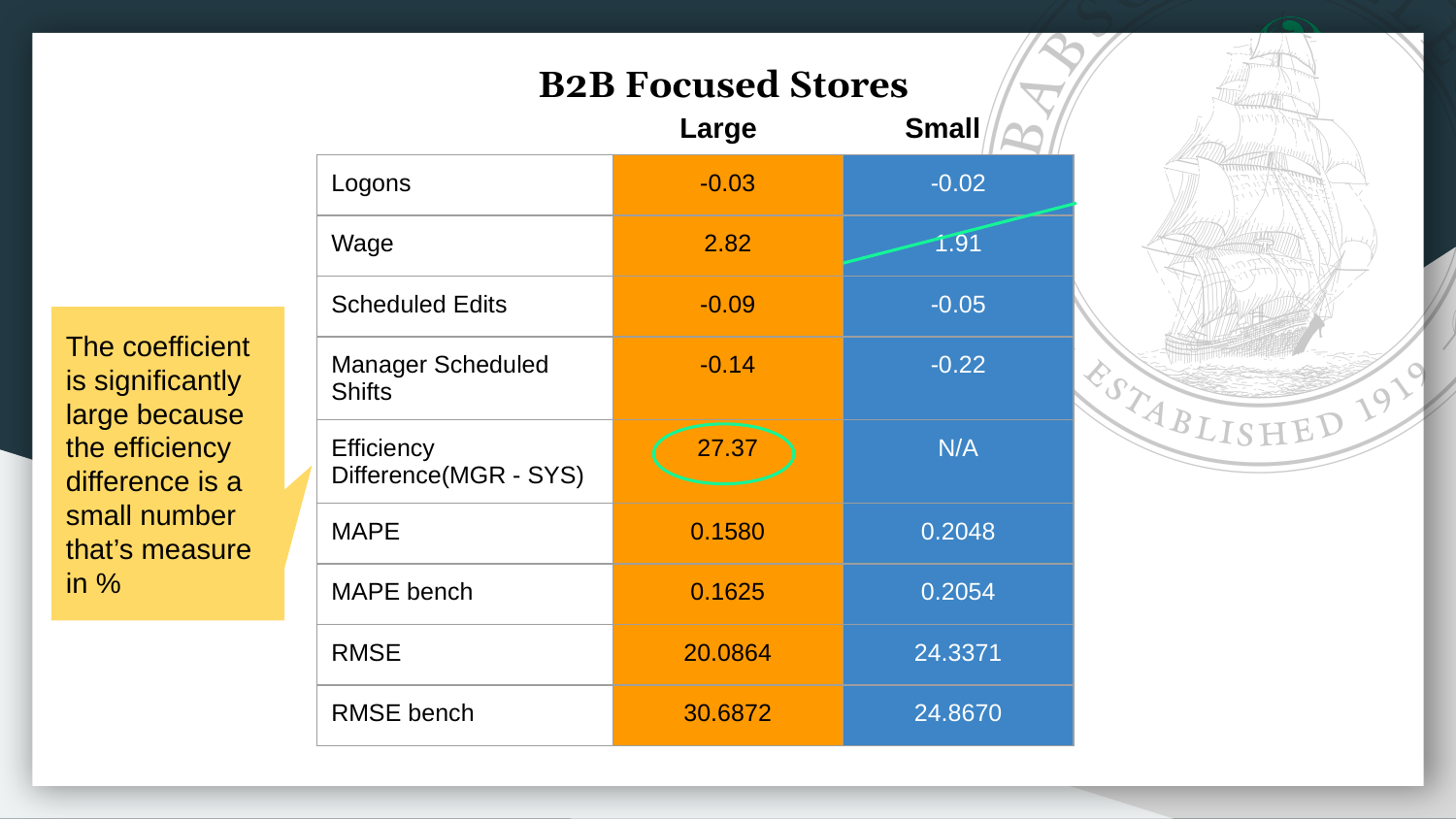

# B2B Focused Stores
Large
Small
| Logons | -0.03 | -0.02 |
| --- | --- | --- |
| Wage | 2.82 | 1.91 |
| Scheduled Edits | -0.09 | -0.05 |
| Manager Scheduled Shifts | -0.14 | -0.22 |
| Efficiency Difference(MGR - SYS) | 27.37 | N/A |
| MAPE | 0.1580 | 0.2048 |
| MAPE bench | 0.1625 | 0.2054 |
| RMSE | 20.0864 | 24.3371 |
| RMSE bench | 30.6872 | 24.8670 |
The coefficient is significantly large because the efficiency difference is a small number that’s measure in %